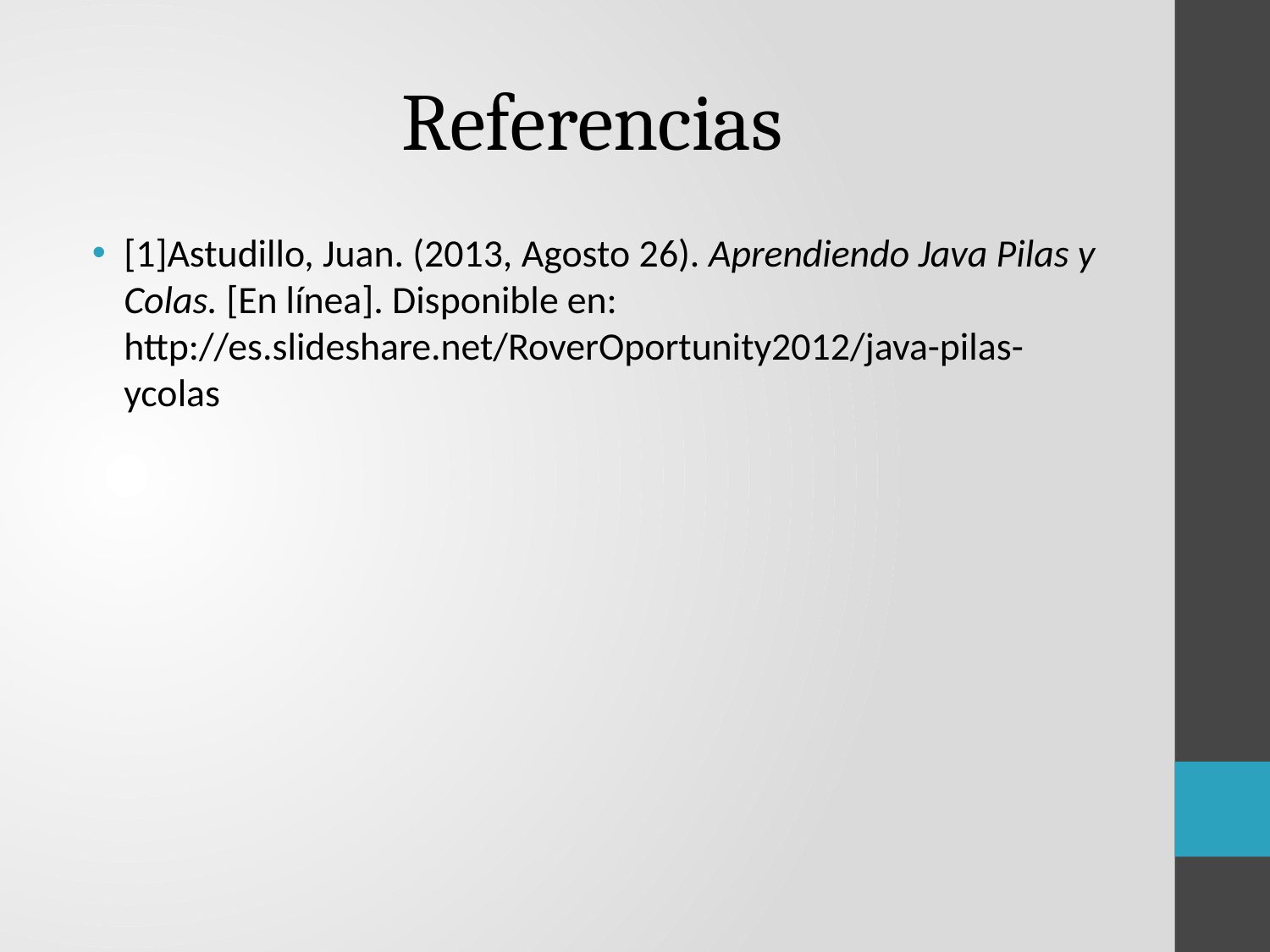

# Referencias
[1]Astudillo, Juan. (2013, Agosto 26). Aprendiendo Java Pilas y Colas. [En línea]. Disponible en: http://es.slideshare.net/RoverOportunity2012/java-pilas-ycolas